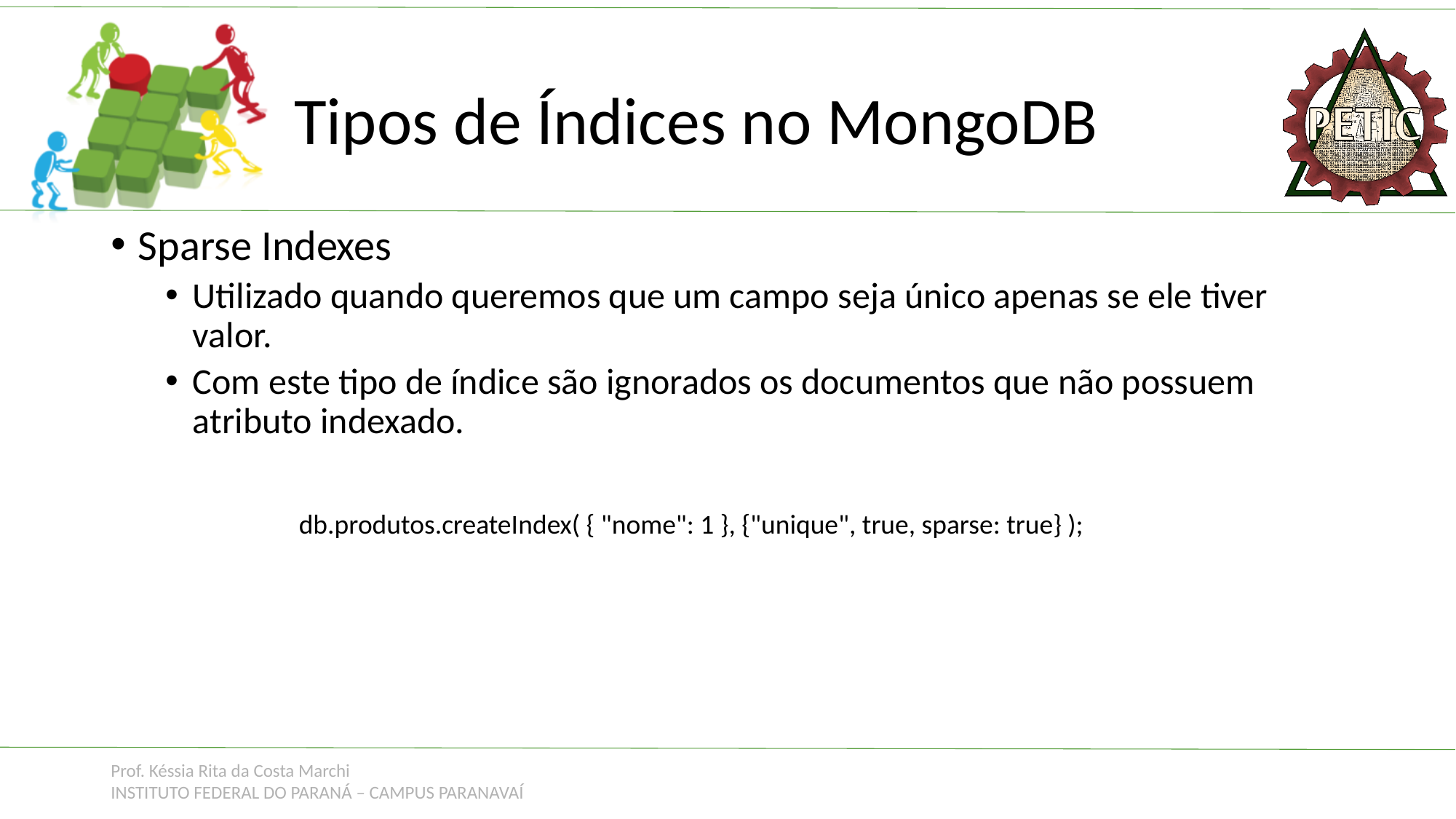

# Tipos de Índices no MongoDB
Sparse Indexes
Utilizado quando queremos que um campo seja único apenas se ele tiver valor.
Com este tipo de índice são ignorados os documentos que não possuem atributo indexado.
db.produtos.createIndex( { "nome": 1 }, {"unique", true, sparse: true} );
Prof. Késsia Rita da Costa Marchi
INSTITUTO FEDERAL DO PARANÁ – CAMPUS PARANAVAÍ